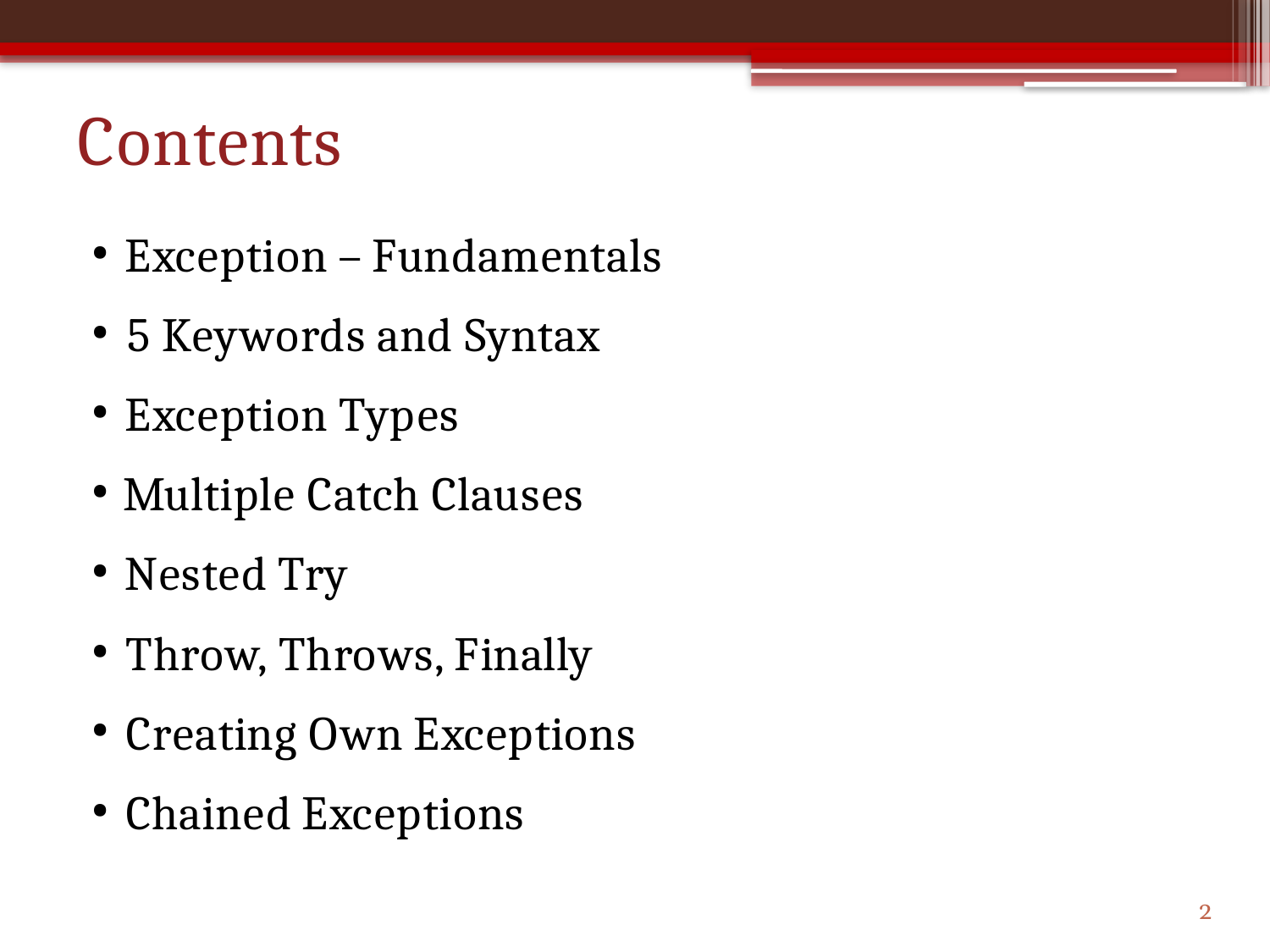

# Contents
Exception – Fundamentals
5 Keywords and Syntax
Exception Types
Multiple Catch Clauses
Nested Try
Throw, Throws, Finally
Creating Own Exceptions
Chained Exceptions
2